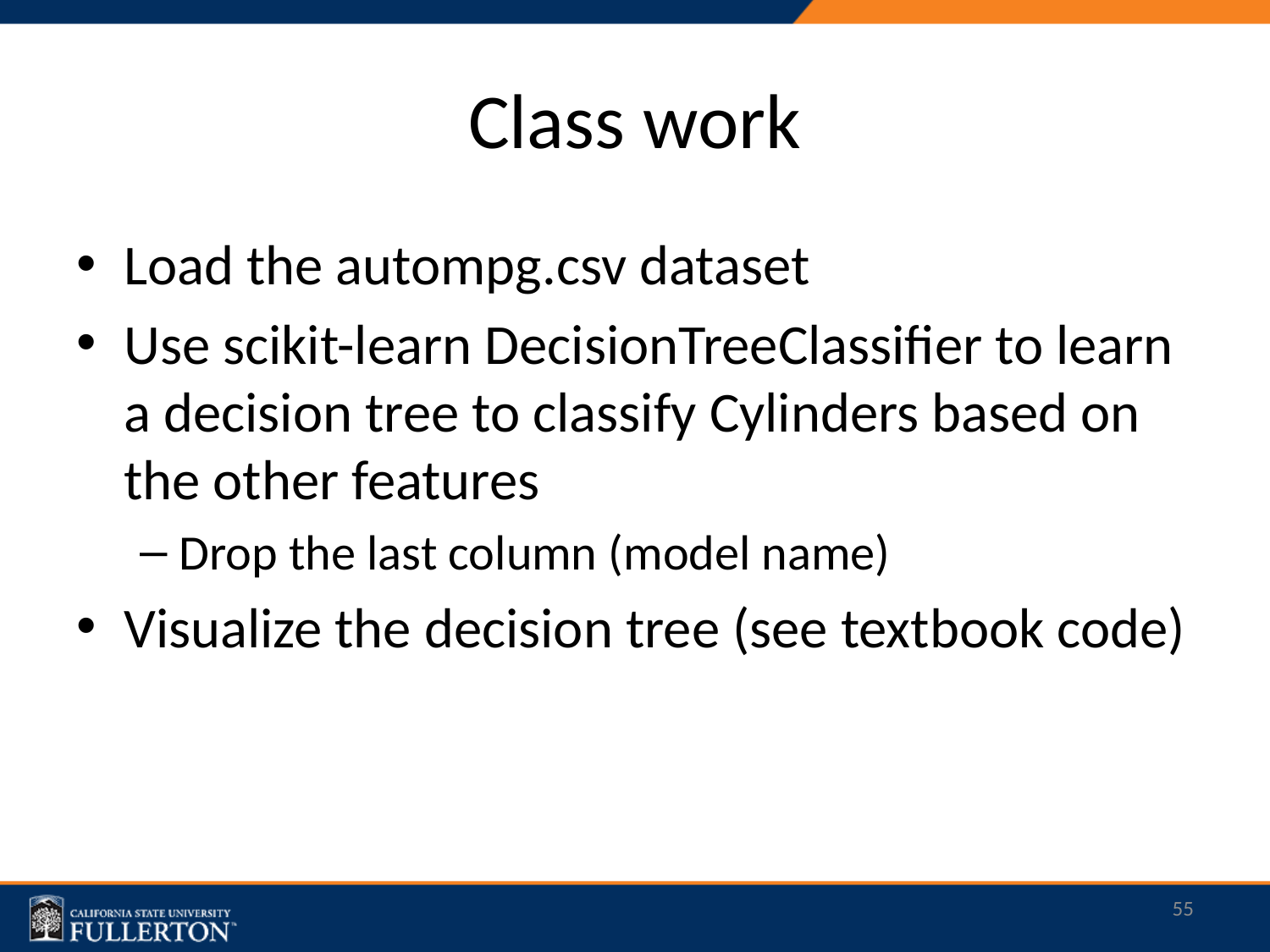

# Class work
Load the autompg.csv dataset
Use scikit-learn DecisionTreeClassifier to learn a decision tree to classify Cylinders based on the other features
Drop the last column (model name)
Visualize the decision tree (see textbook code)

55